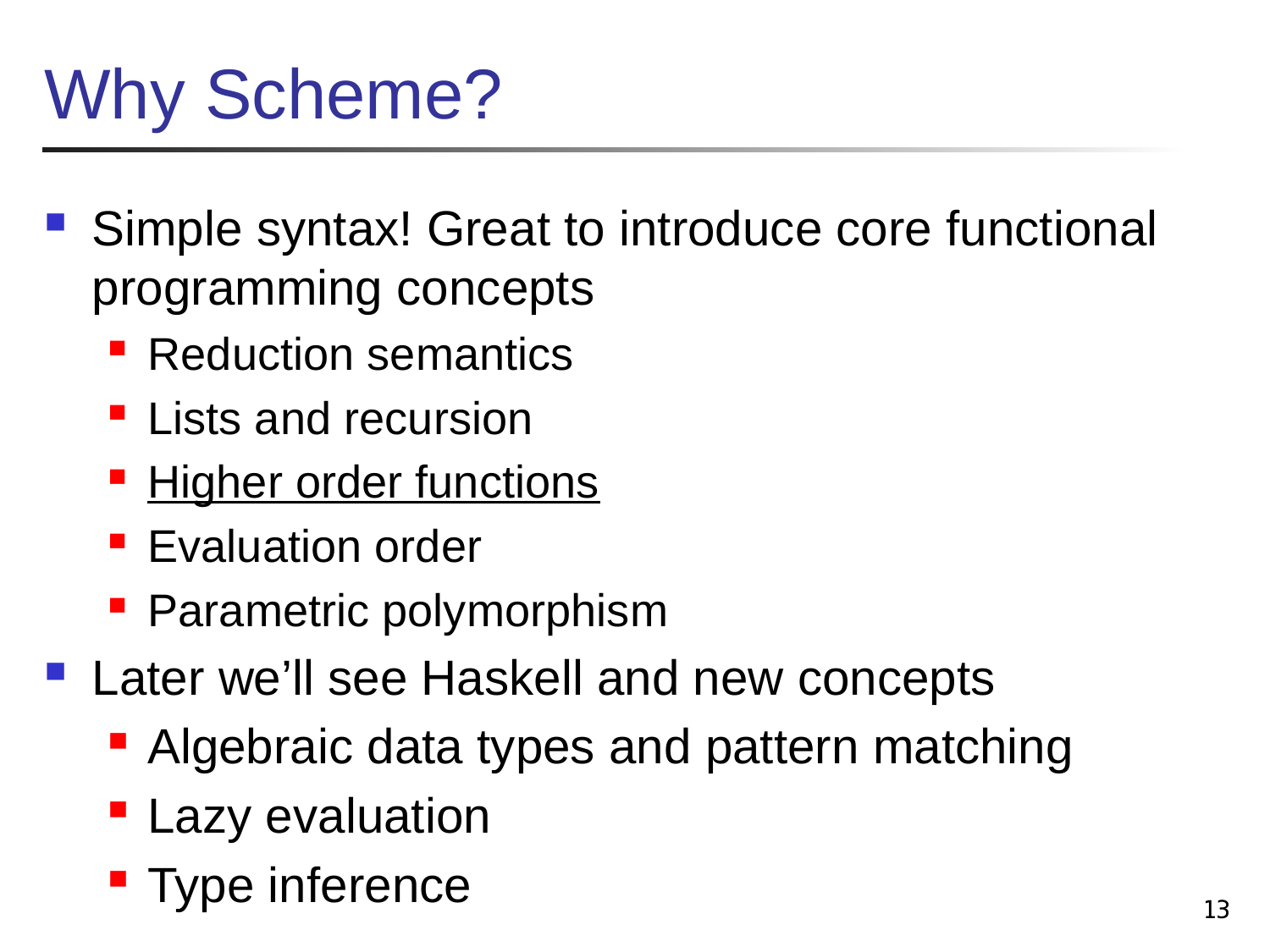

# Why Scheme?
Simple syntax! Great to introduce core functional programming concepts
Reduction semantics
Lists and recursion
Higher order functions
Evaluation order
Parametric polymorphism
Later we’ll see Haskell and new concepts
Algebraic data types and pattern matching
Lazy evaluation
Type inference
13